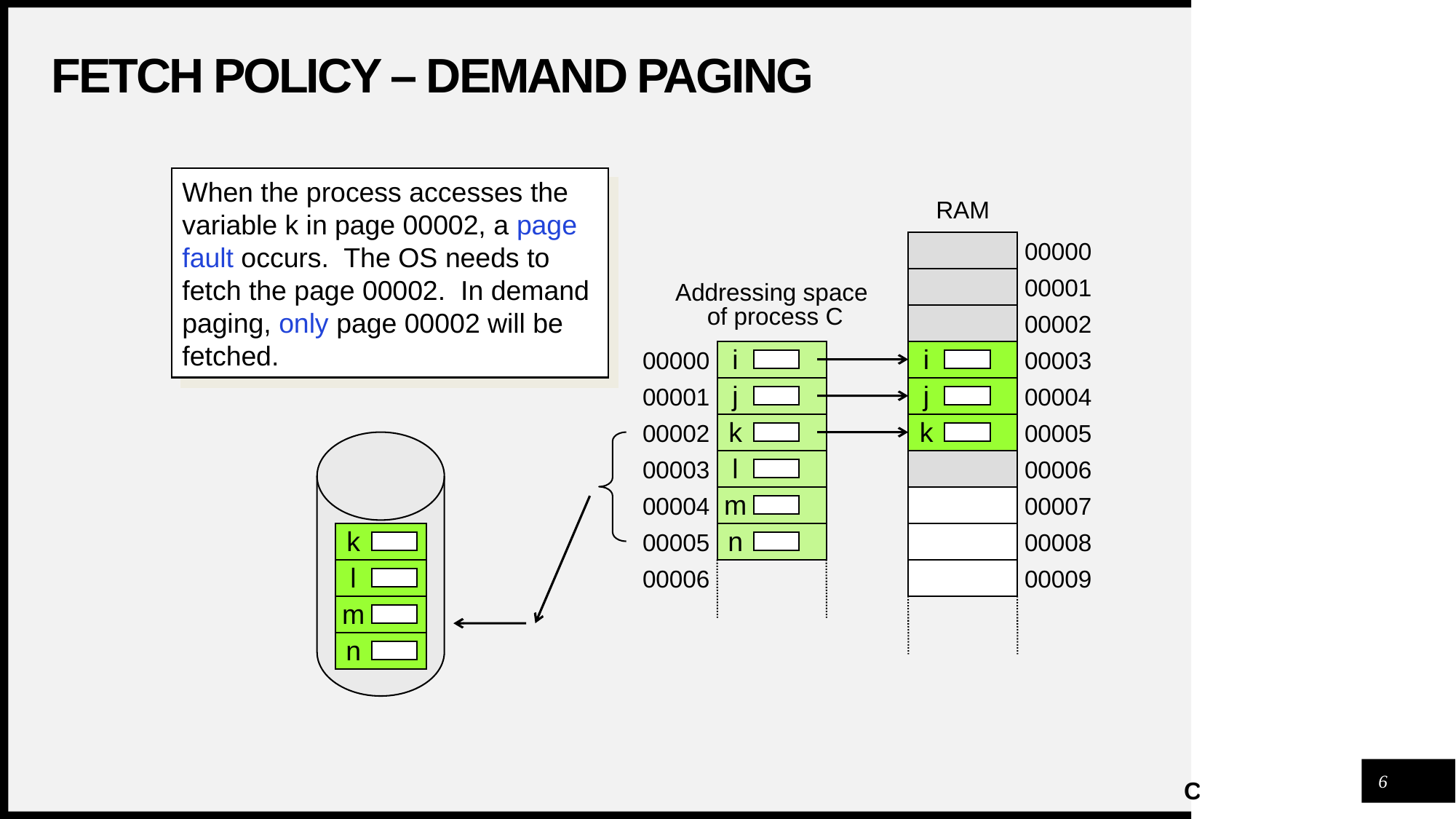

# Fetch Policy – Demand paging
When the process accesses the variable k in page 00002, a page fault occurs.  The OS needs to fetch the page 00002.  In demand paging, only page 00002 will be fetched.
RAM

00000

00001
Addressing space
 of process C

00002
00000

00003
i

i

00001

00004
j

j

00002

k

00005
k

00003

00006
l

00004

00007

m

00005

00008
k

n

00006

00009
l

m

n

6